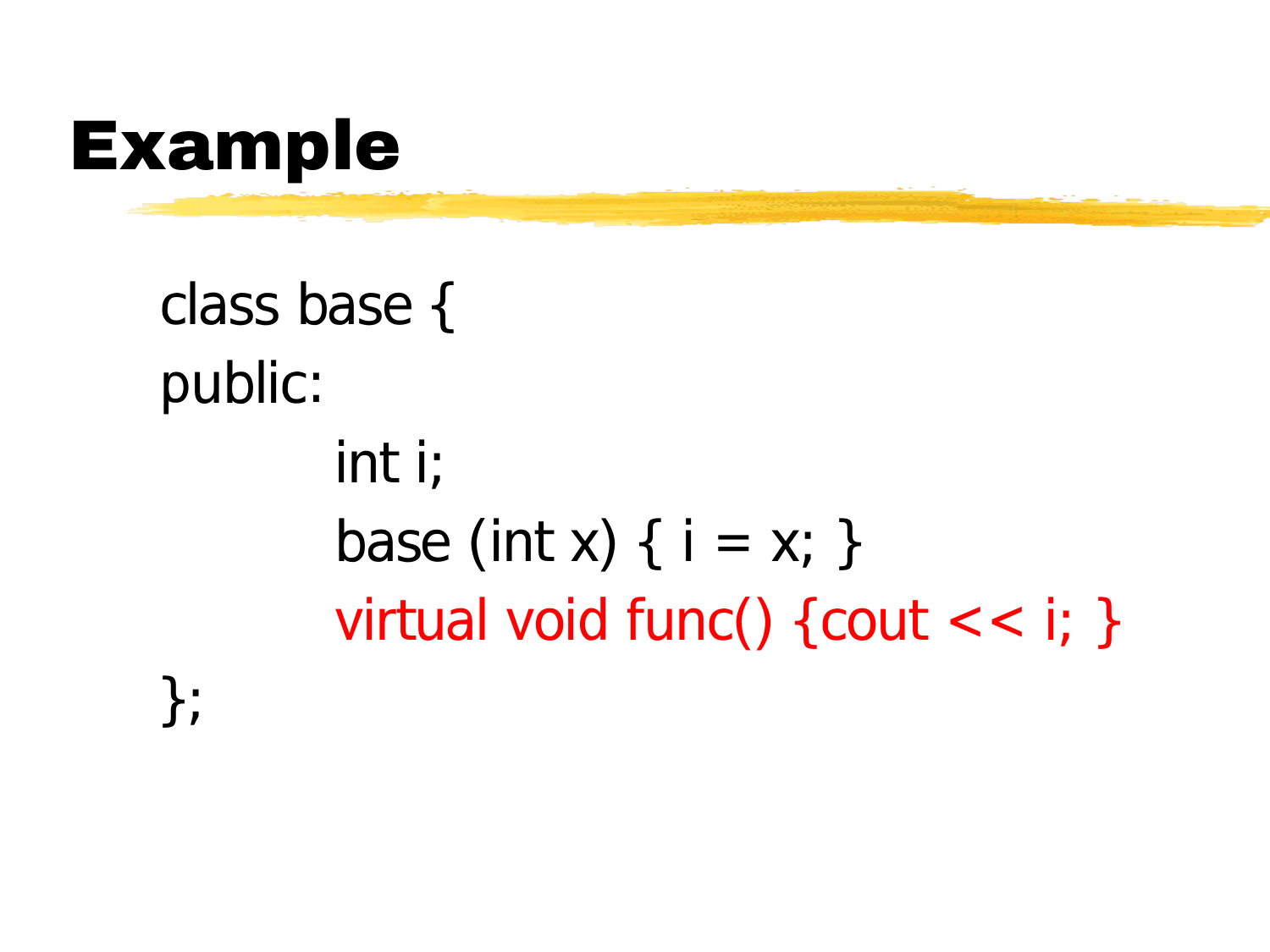

# Example
class base {
public:
		int i;
		base (int x) { i = x; }
		virtual void func() {cout << i; }
};